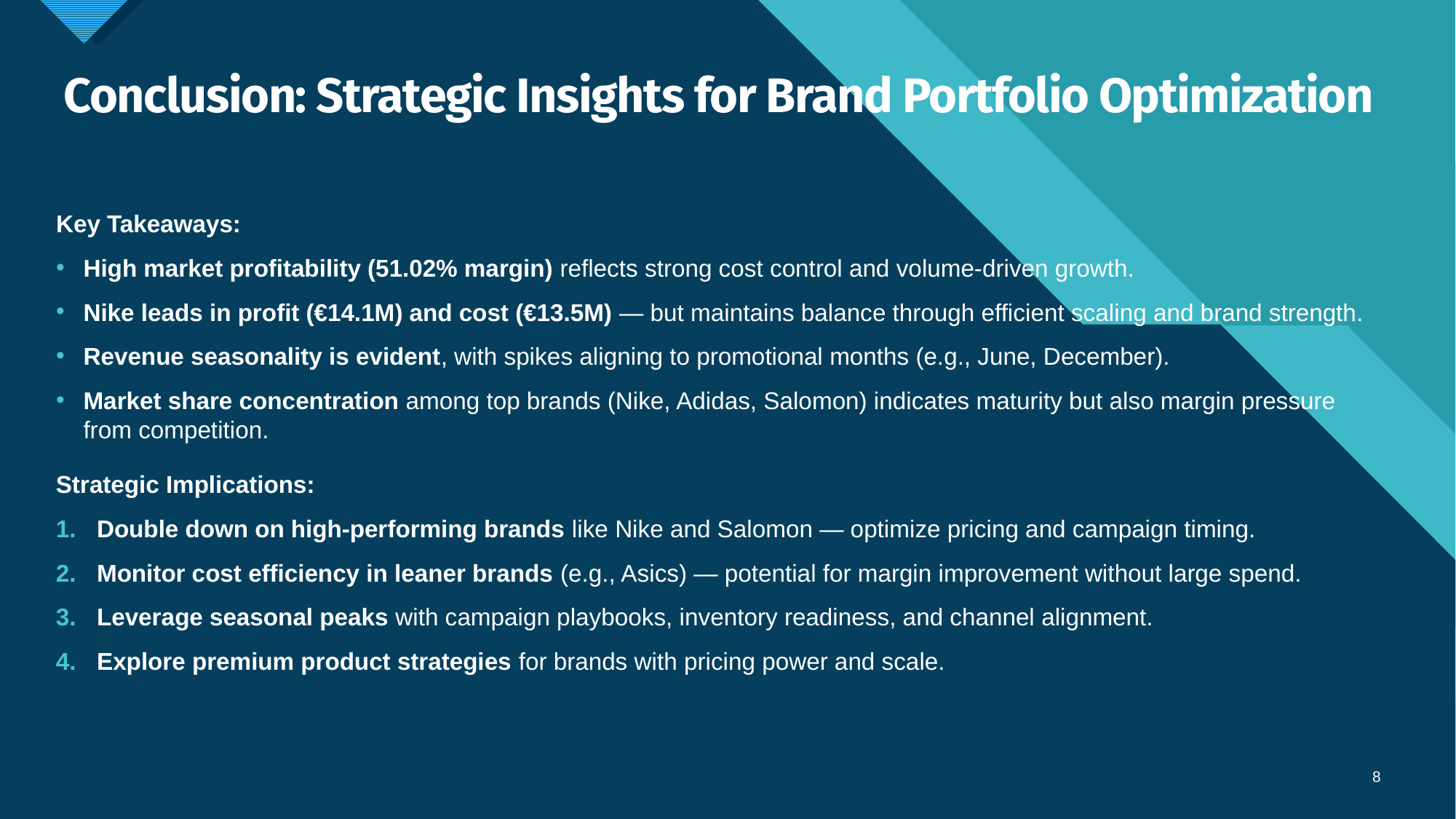

# Conclusion: Strategic Insights for Brand Portfolio Optimization
Key Takeaways:
High market profitability (51.02% margin) reflects strong cost control and volume-driven growth.
Nike leads in profit (€14.1M) and cost (€13.5M) — but maintains balance through efficient scaling and brand strength.
Revenue seasonality is evident, with spikes aligning to promotional months (e.g., June, December).
Market share concentration among top brands (Nike, Adidas, Salomon) indicates maturity but also margin pressure from competition.
Strategic Implications:
Double down on high-performing brands like Nike and Salomon — optimize pricing and campaign timing.
Monitor cost efficiency in leaner brands (e.g., Asics) — potential for margin improvement without large spend.
Leverage seasonal peaks with campaign playbooks, inventory readiness, and channel alignment.
Explore premium product strategies for brands with pricing power and scale.
8